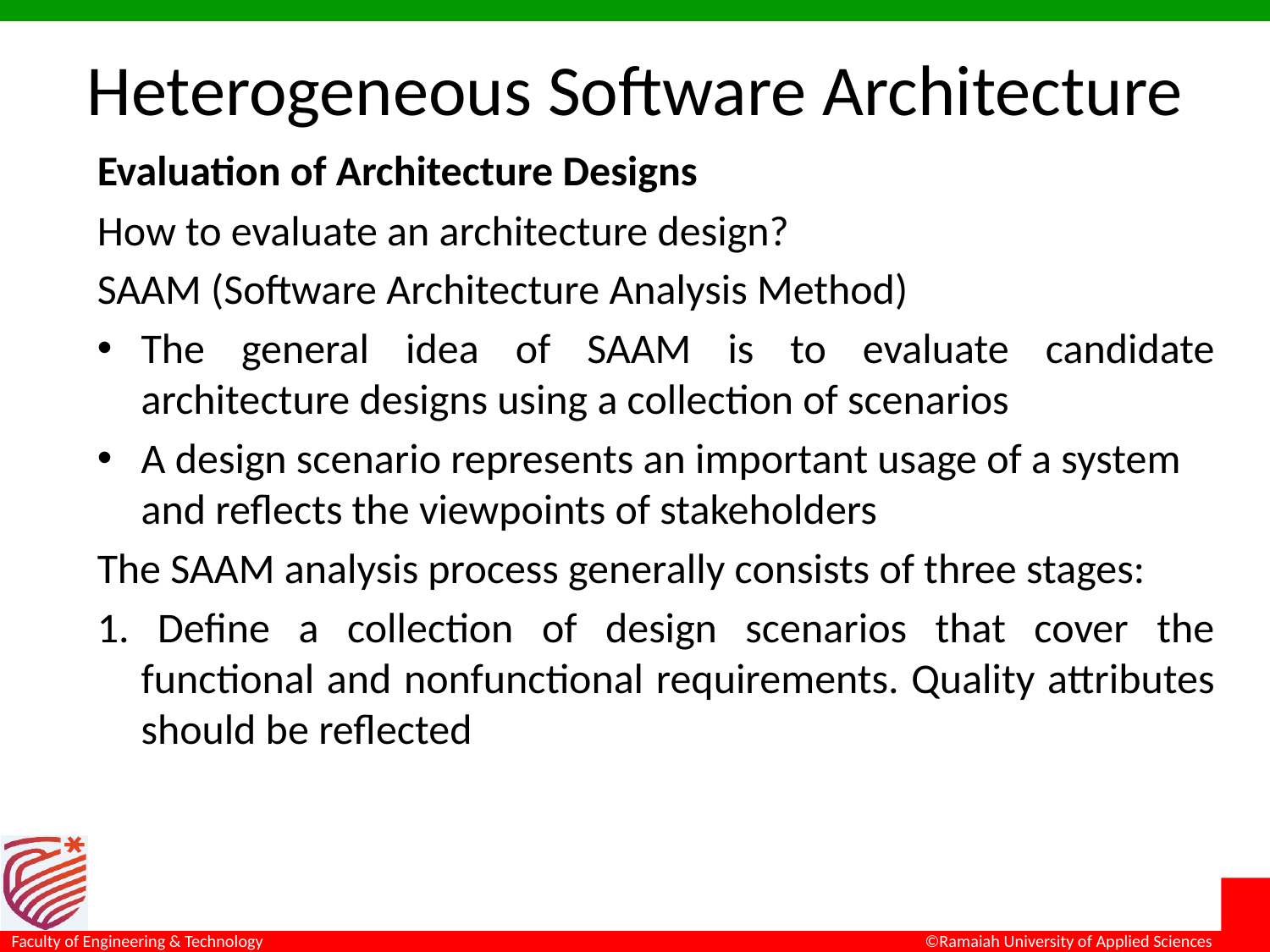

# Heterogeneous Software Architecture
Evaluation of Architecture Designs
How to evaluate an architecture design?
SAAM (Software Architecture Analysis Method)
The general idea of SAAM is to evaluate candidate architecture designs using a collection of scenarios
A design scenario represents an important usage of a system and reflects the viewpoints of stakeholders
The SAAM analysis process generally consists of three stages:
1. Define a collection of design scenarios that cover the functional and nonfunctional requirements. Quality attributes should be reflected